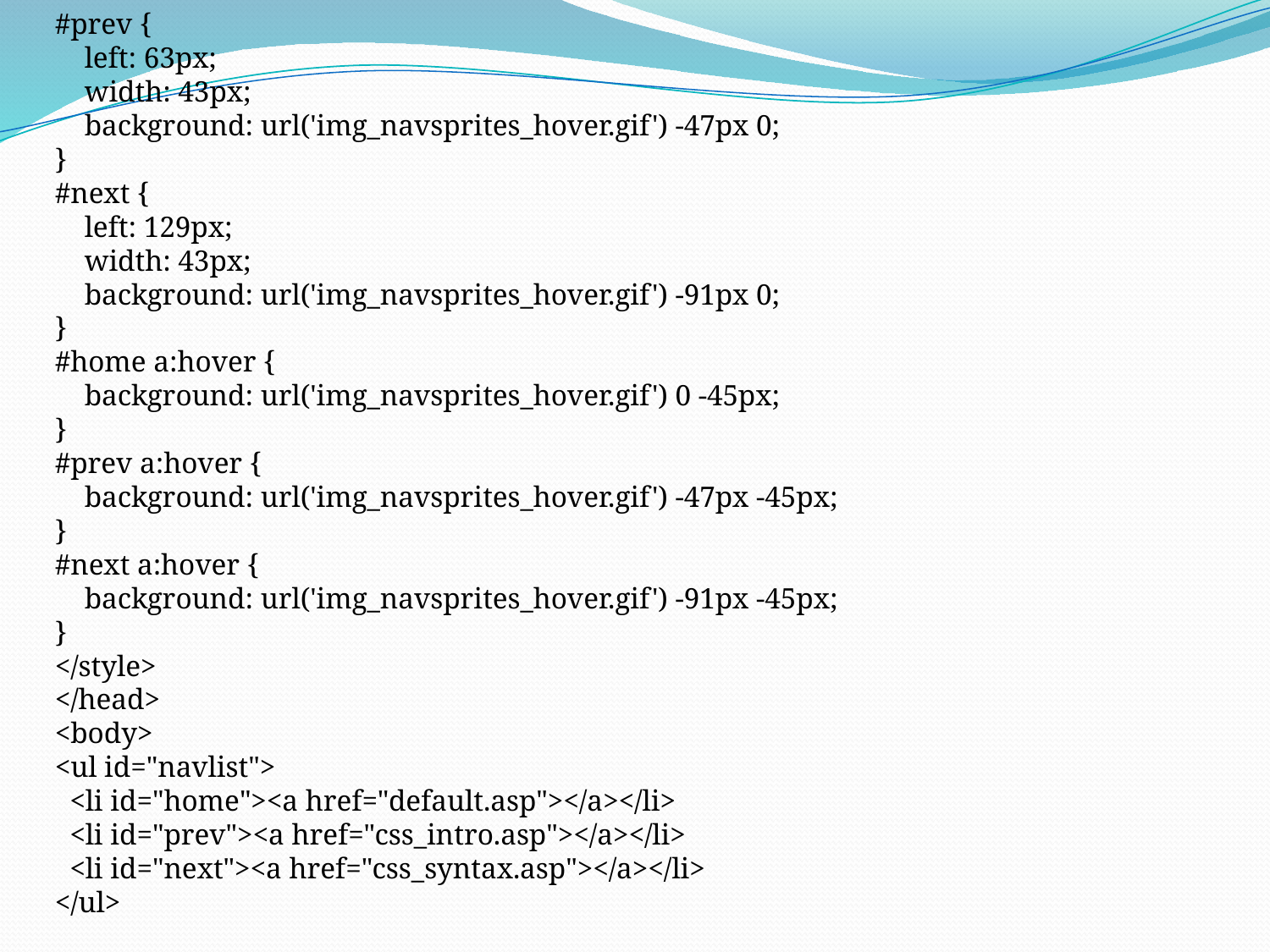

#prev {
    left: 63px;
    width: 43px;
    background: url('img_navsprites_hover.gif') -47px 0;
}
#next {
    left: 129px;
    width: 43px;
    background: url('img_navsprites_hover.gif') -91px 0;
}
#home a:hover {
    background: url('img_navsprites_hover.gif') 0 -45px;
}
#prev a:hover {
    background: url('img_navsprites_hover.gif') -47px -45px;
}
#next a:hover {
    background: url('img_navsprites_hover.gif') -91px -45px;
}
</style>
</head>
<body>
<ul id="navlist">
  <li id="home"><a href="default.asp"></a></li>
  <li id="prev"><a href="css_intro.asp"></a></li>
  <li id="next"><a href="css_syntax.asp"></a></li>
</ul>